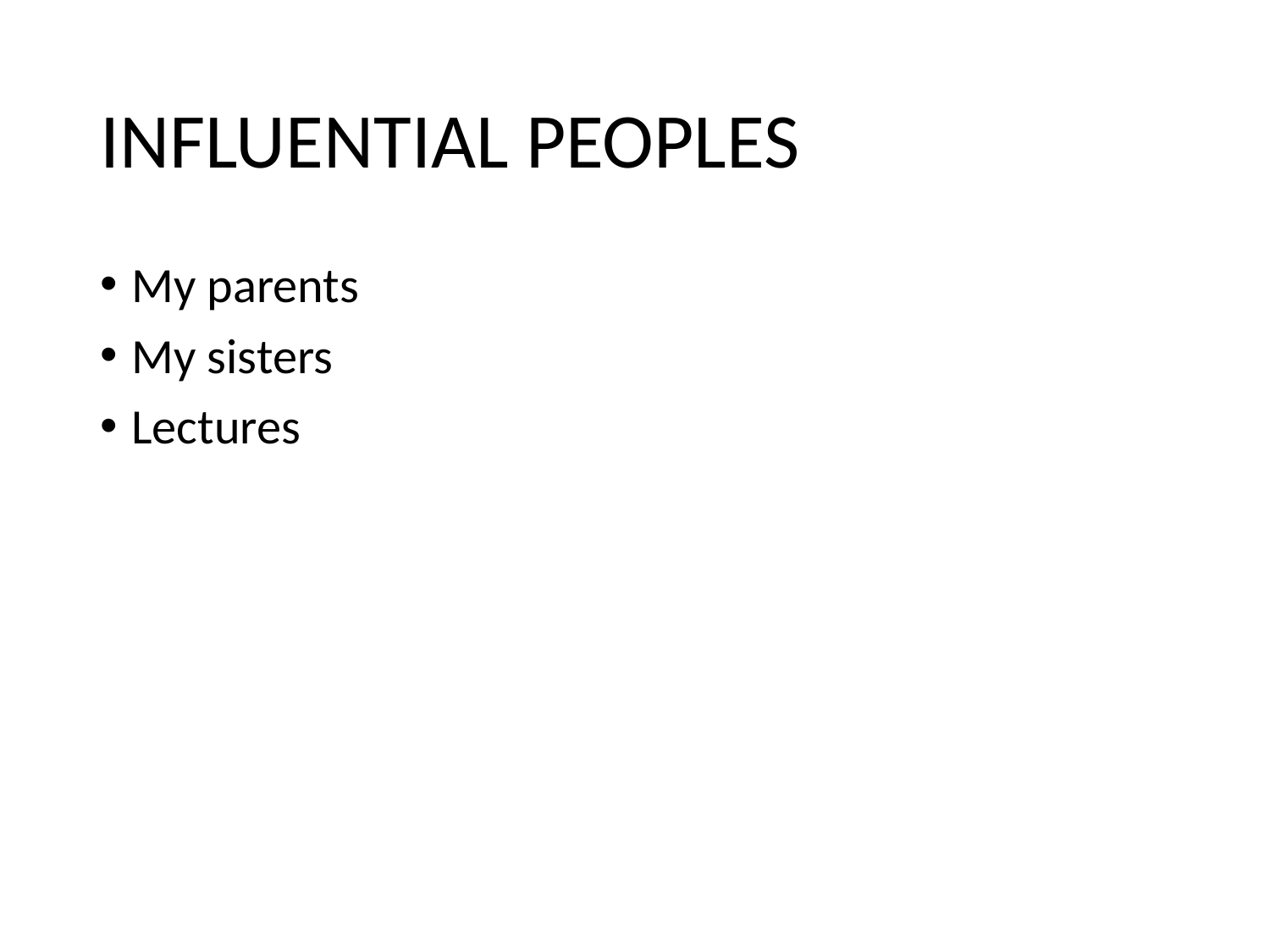

# INFLUENTIAL PEOPLES
My parents
My sisters
Lectures